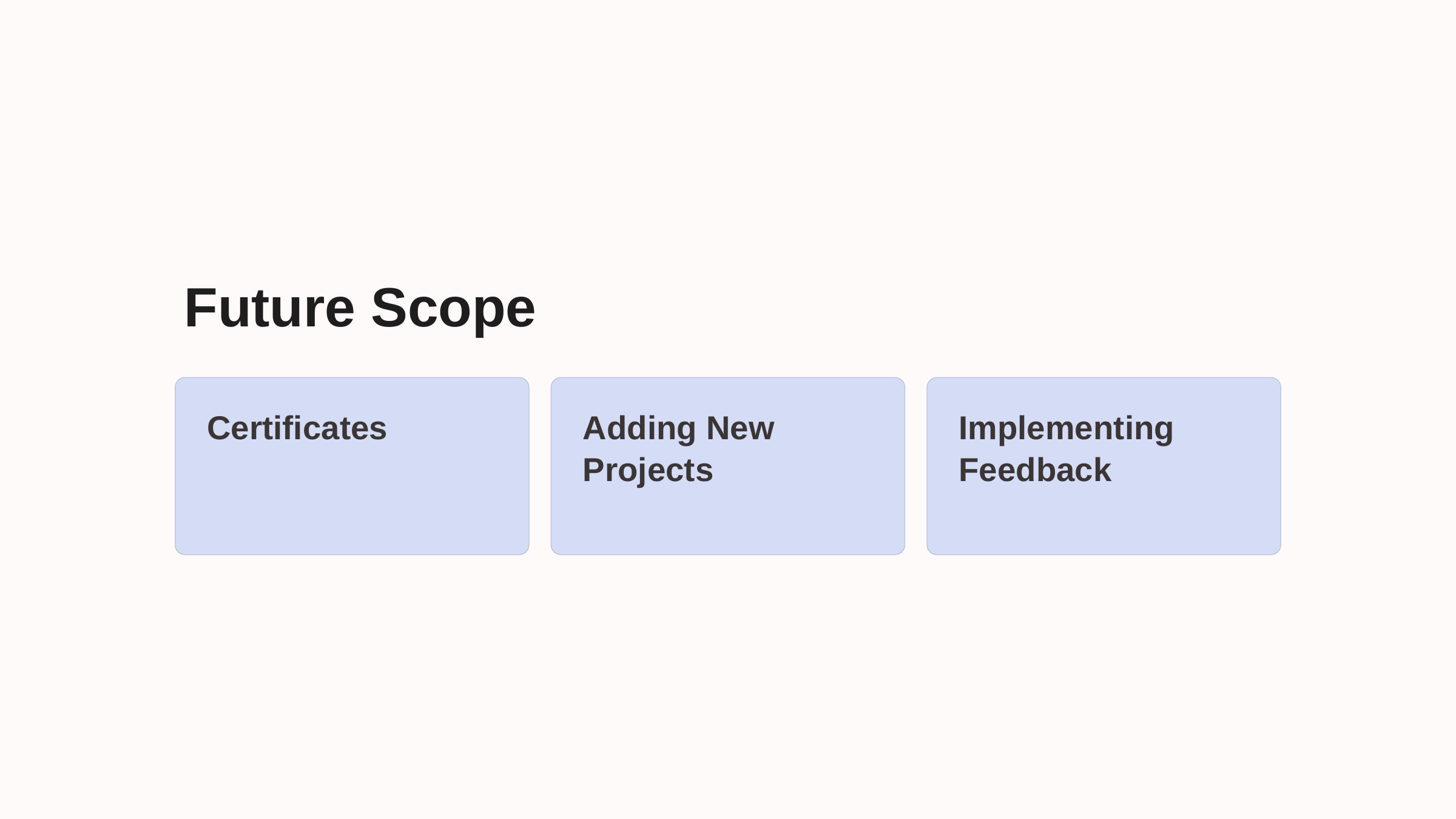

Future Scope

Certificates
Adding New Projects
Implementing Feedback